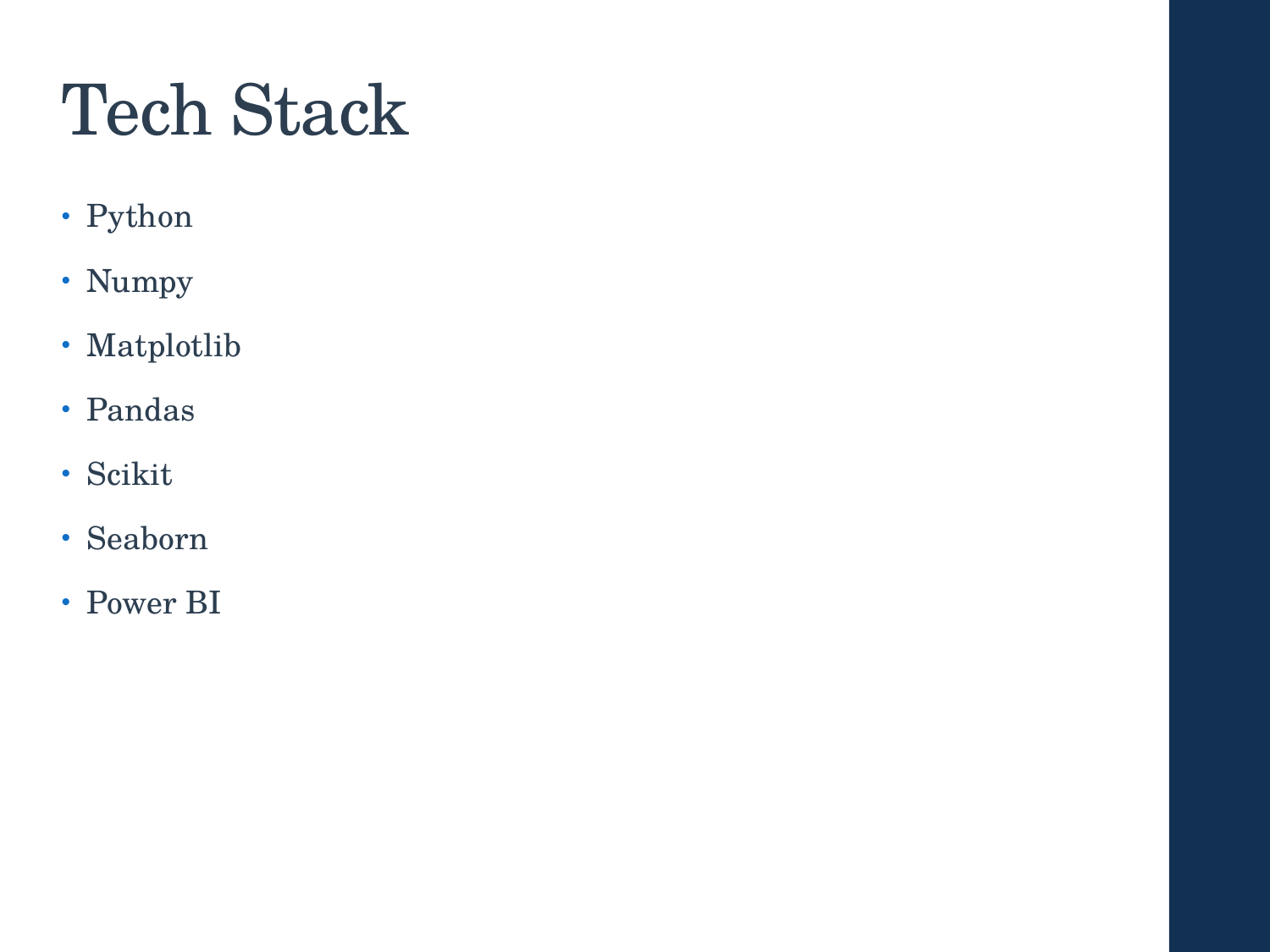

# Tech Stack
Python
Numpy
Matplotlib
Pandas
Scikit
Seaborn
Power BI